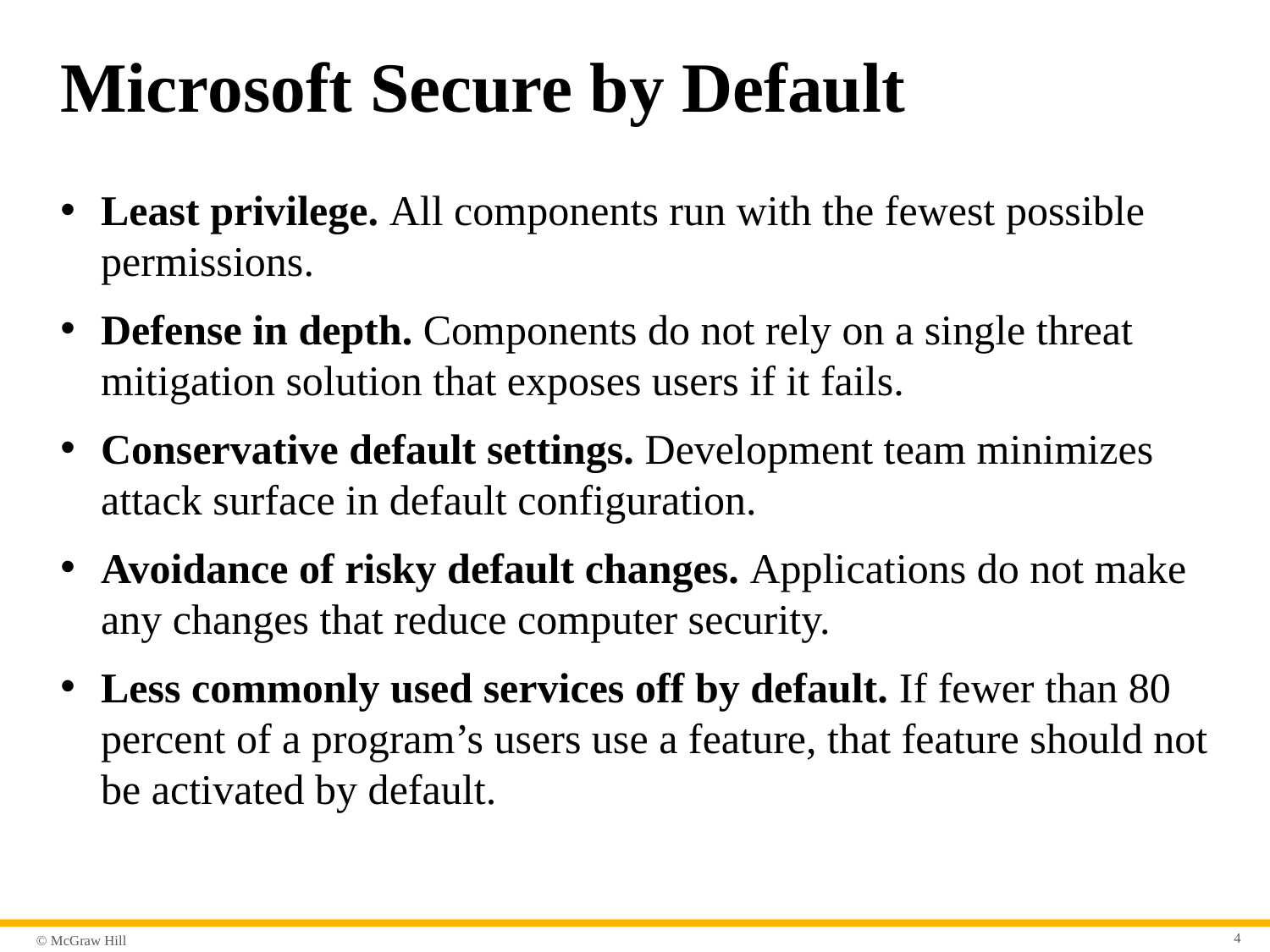

# Microsoft Secure by Default
Least privilege. All components run with the fewest possible permissions.
Defense in depth. Components do not rely on a single threat mitigation solution that exposes users if it fails.
Conservative default settings. Development team minimizes attack surface in default configuration.
Avoidance of risky default changes. Applications do not make any changes that reduce computer security.
Less commonly used services off by default. If fewer than 80 percent of a program’s users use a feature, that feature should not be activated by default.
4